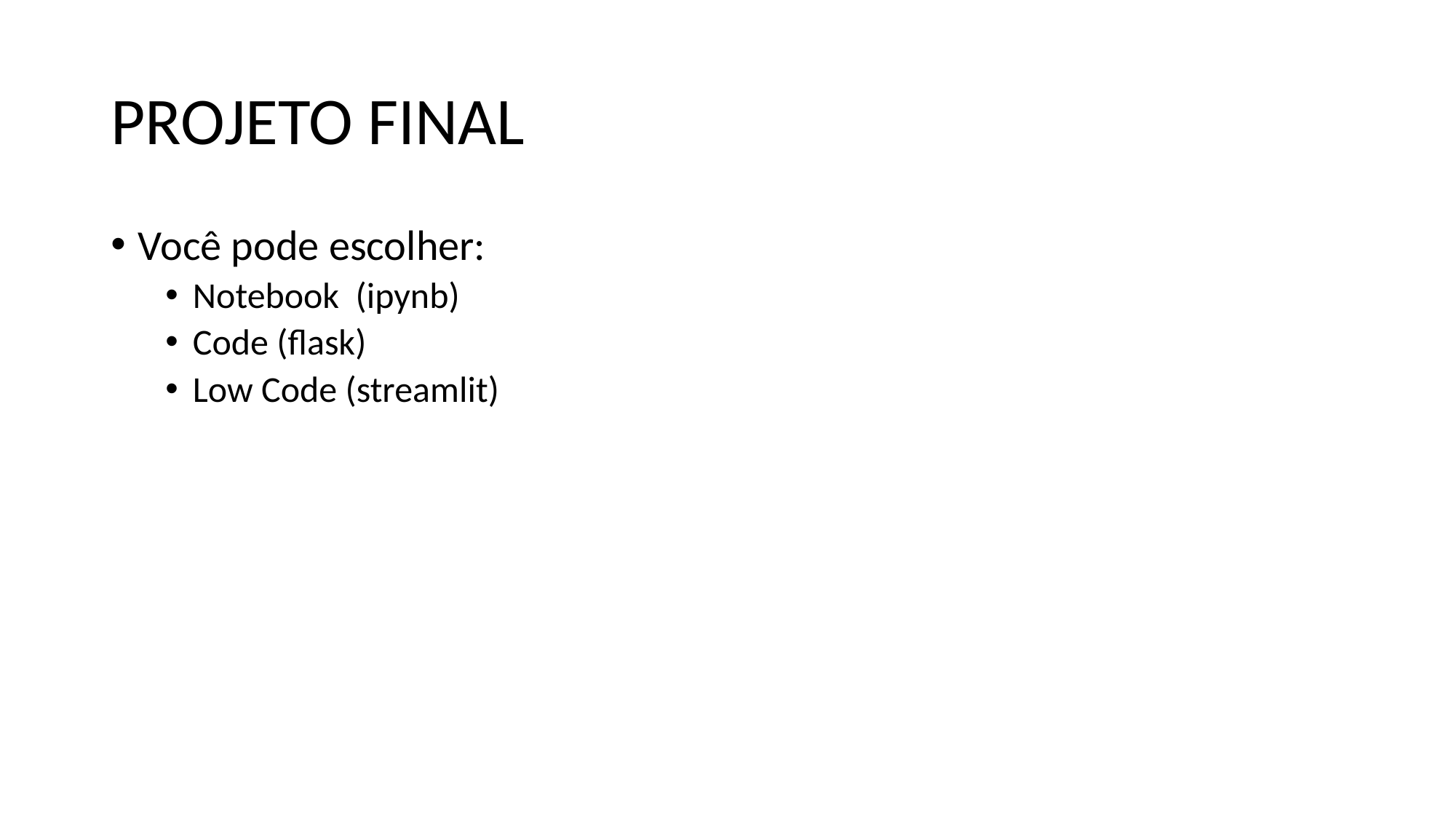

# PROJETO FINAL
Você pode escolher:
Notebook  (ipynb)
Code (flask)
Low Code (streamlit)